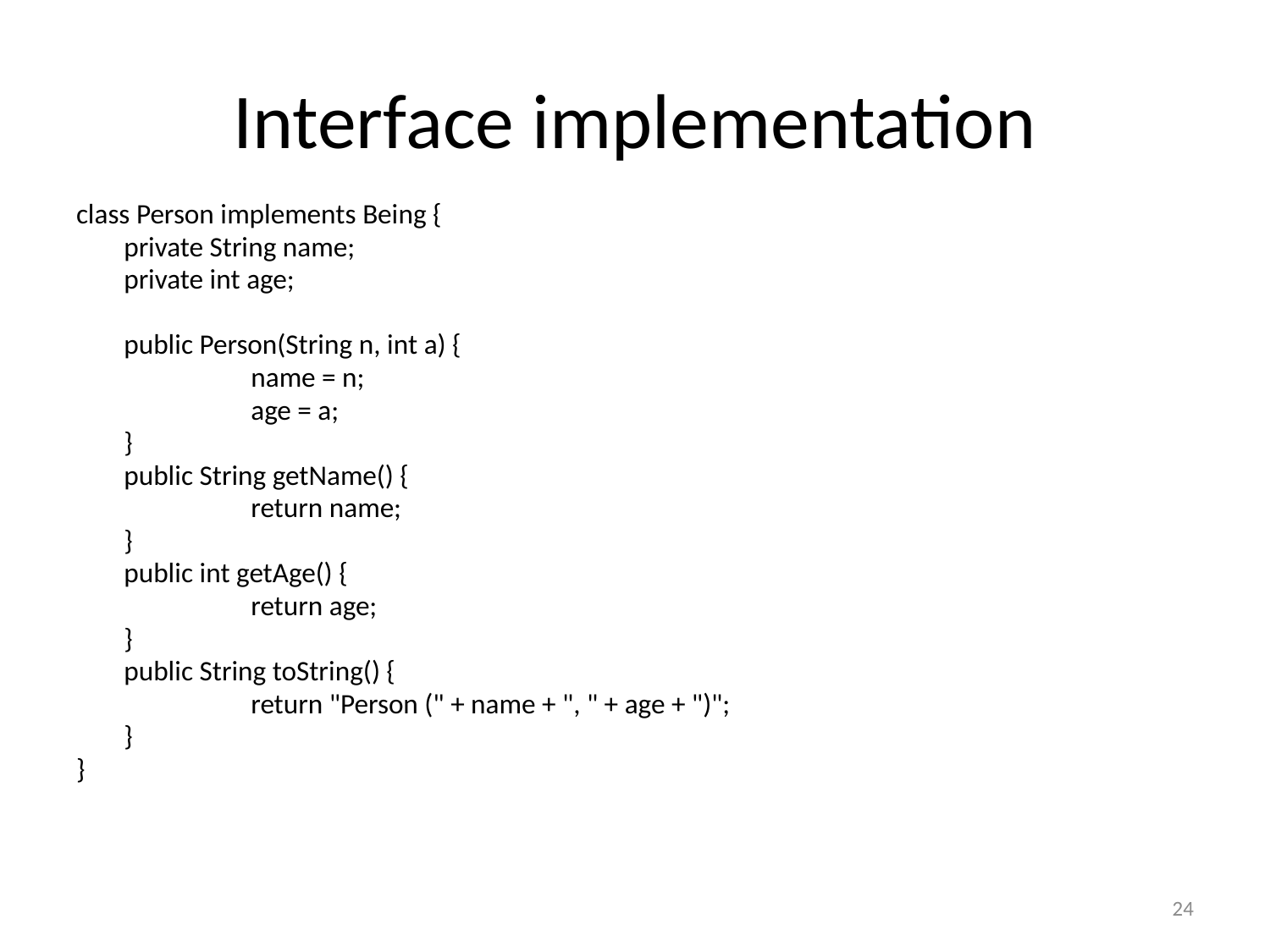

# Interface implementation
class Person implements Being {
	private String name;
	private int age;

	public Person(String n, int a) {
		name = n;
		age = a;
	}
	public String getName() {
		return name;
	}
	public int getAge() {
		return age;
	}
	public String toString() {
		return "Person (" + name + ", " + age + ")";
	}
}

24